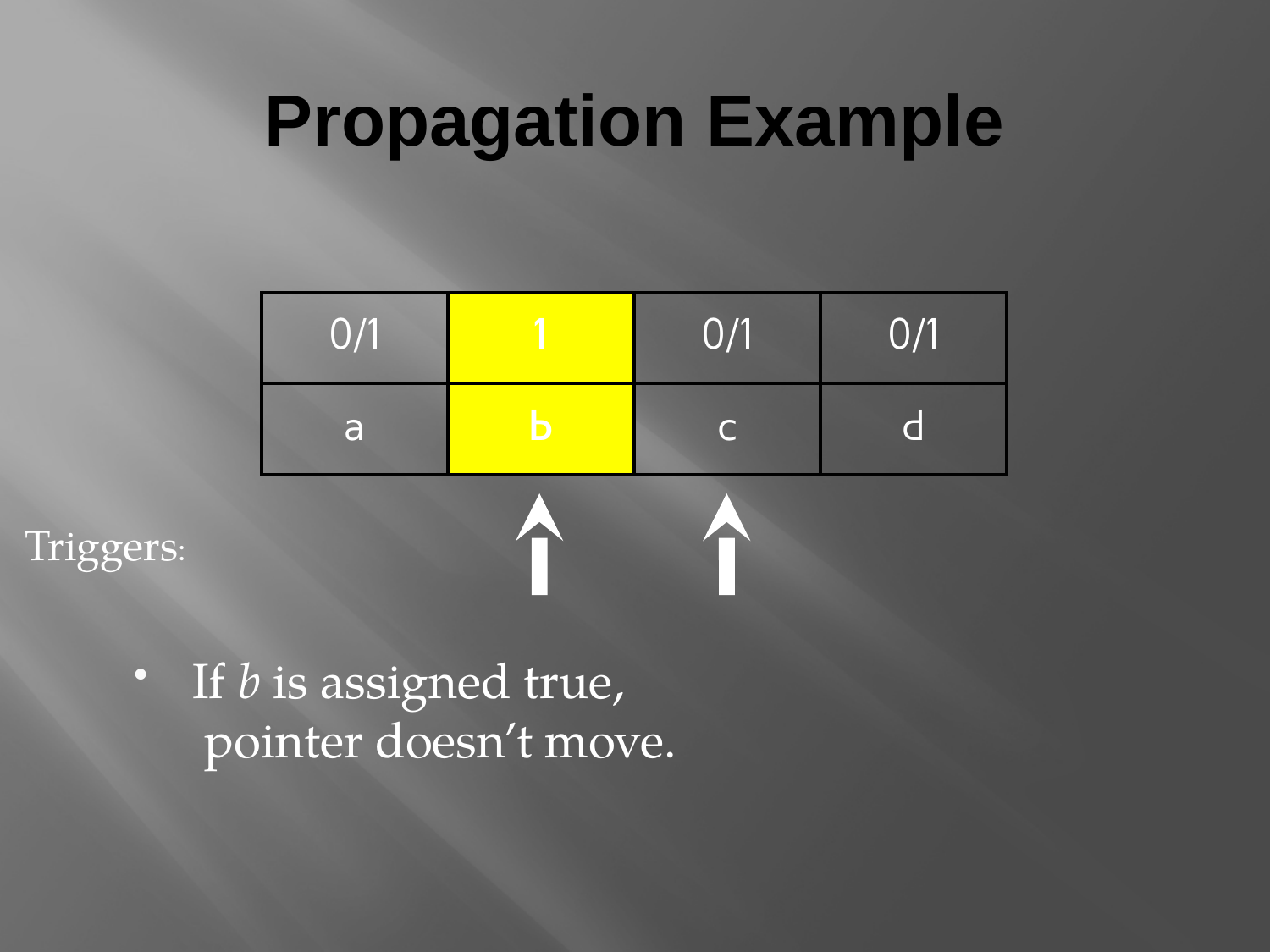

# Propagation Example
| 0/1 | 1 | 0/1 | 0/1 |
| --- | --- | --- | --- |
| a | b | c | d |

Triggers:
If b is assigned true,
 pointer doesn’t move.